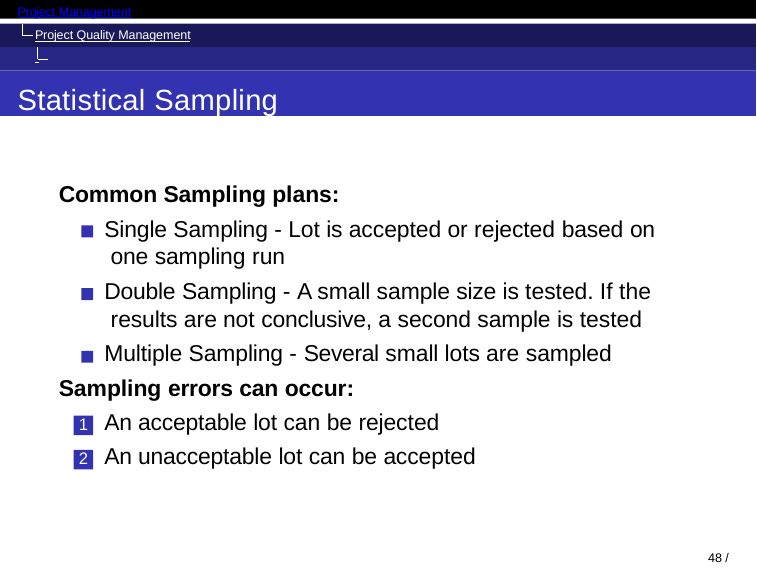

Project Management
Project Quality Management  Control Quality

Statistical Sampling
Common Sampling plans:
Single Sampling - Lot is accepted or rejected based on  one sampling run
Double Sampling - A small sample size is tested. If the  results are not conclusive, a second sample is tested
Multiple Sampling - Several small lots are sampled
Sampling errors can occur:
An acceptable lot can be rejected
An unacceptable lot can be accepted

48 / 52